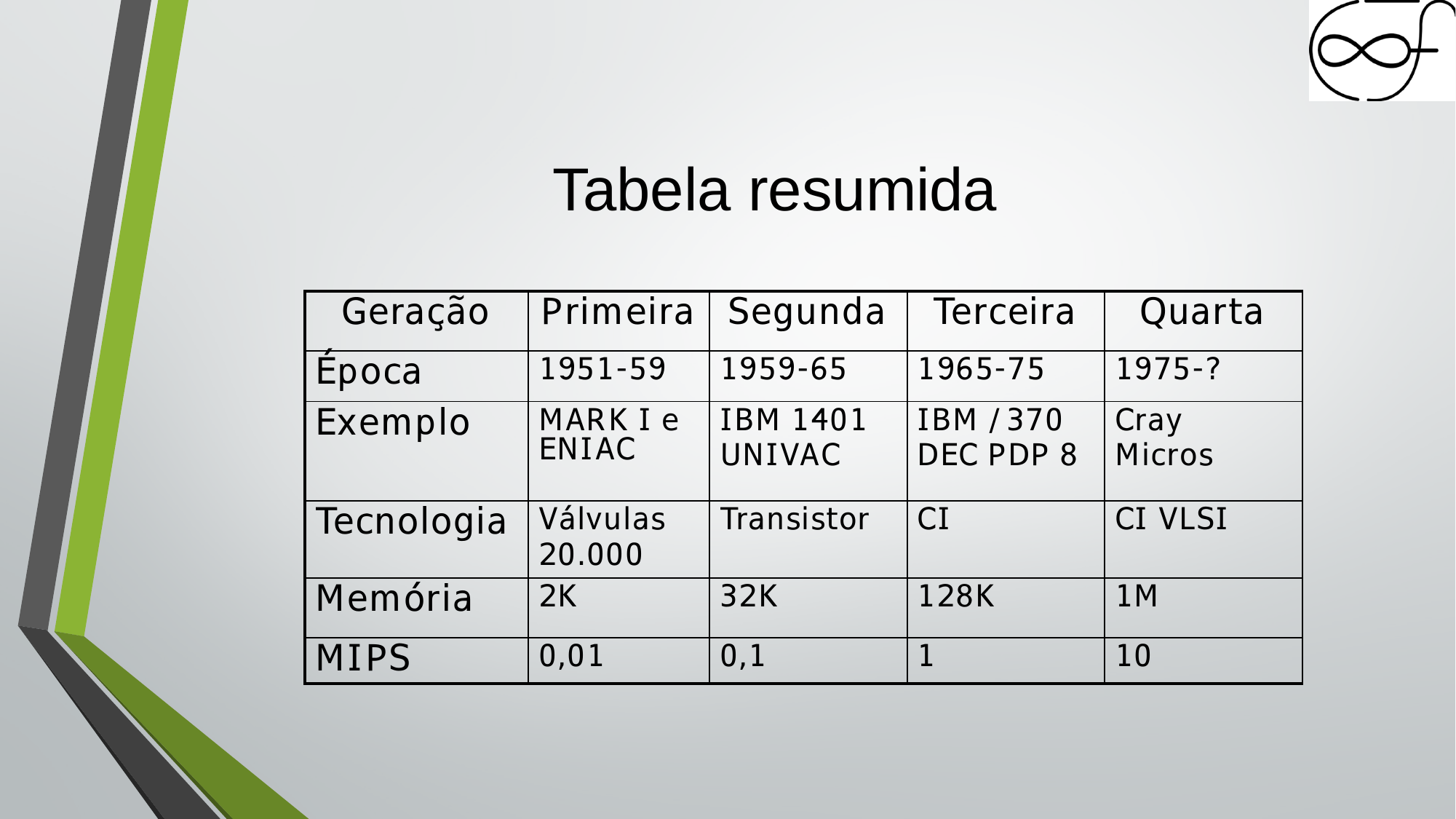

# Tabela resumida
| Geração | Primeira | Segunda | Terceira | Quarta |
| --- | --- | --- | --- | --- |
| Época | 1951-59 | 1959-65 | 1965-75 | 1975-? |
| Exemplo | MARK I e ENIAC | IBM 1401 UNIVAC | IBM /370 DEC PDP 8 | Cray Micros |
| Tecnologia | Válvulas 20.000 | Transistor | CI | CI VLSI |
| Memória | 2K | 32K | 128K | 1M |
| MIPS | 0,01 | 0,1 | 1 | 10 |